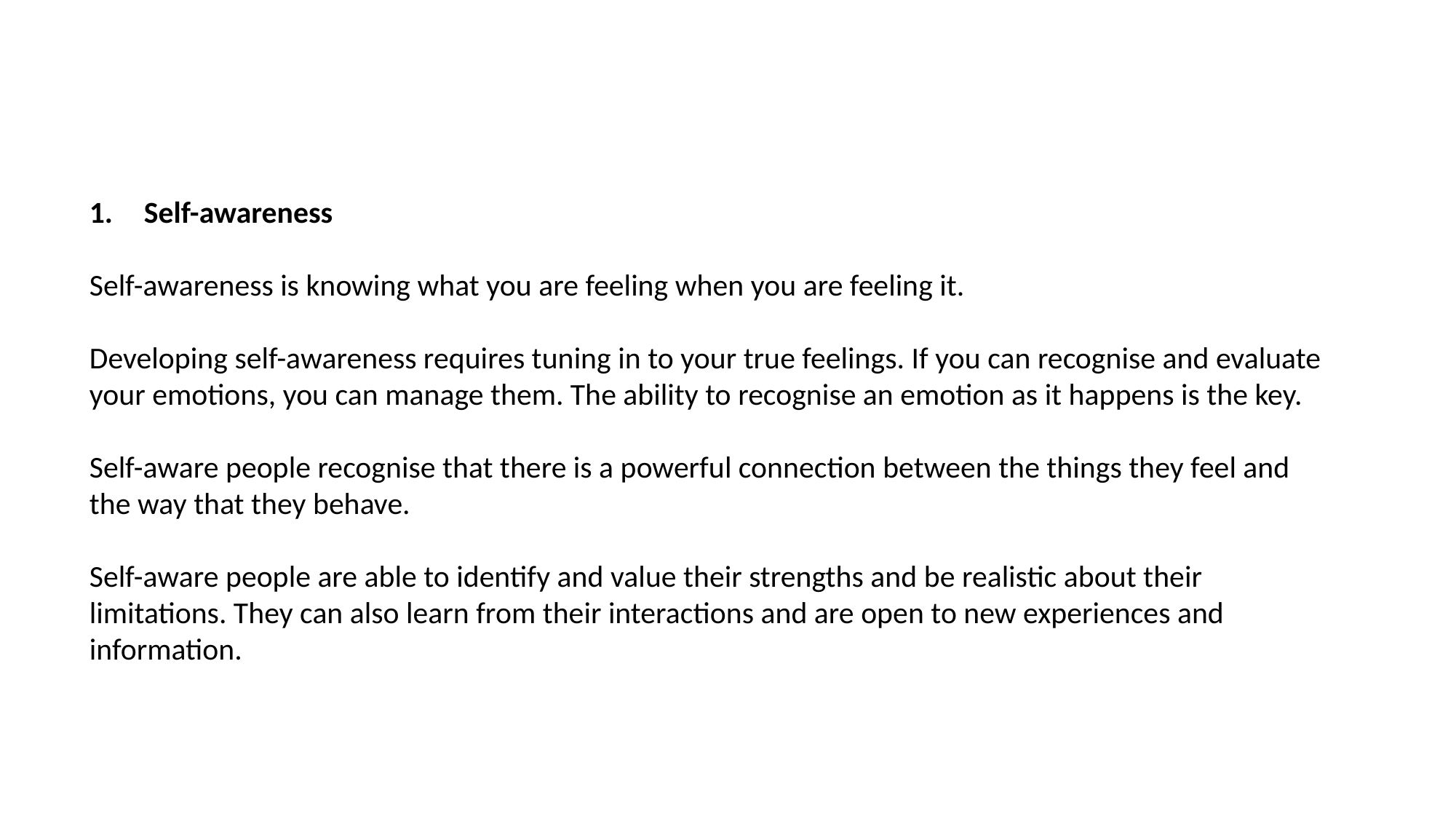

Self-awareness

Self-awareness is knowing what you are feeling when you are feeling it.

Developing self-awareness requires tuning in to your true feelings. If you can recognise and evaluate your emotions, you can manage them. The ability to recognise an emotion as it happens is the key.

Self-aware people recognise that there is a powerful connection between the things they feel and the way that they behave.

Self-aware people are able to identify and value their strengths and be realistic about their limitations. They can also learn from their interactions and are open to new experiences and information.